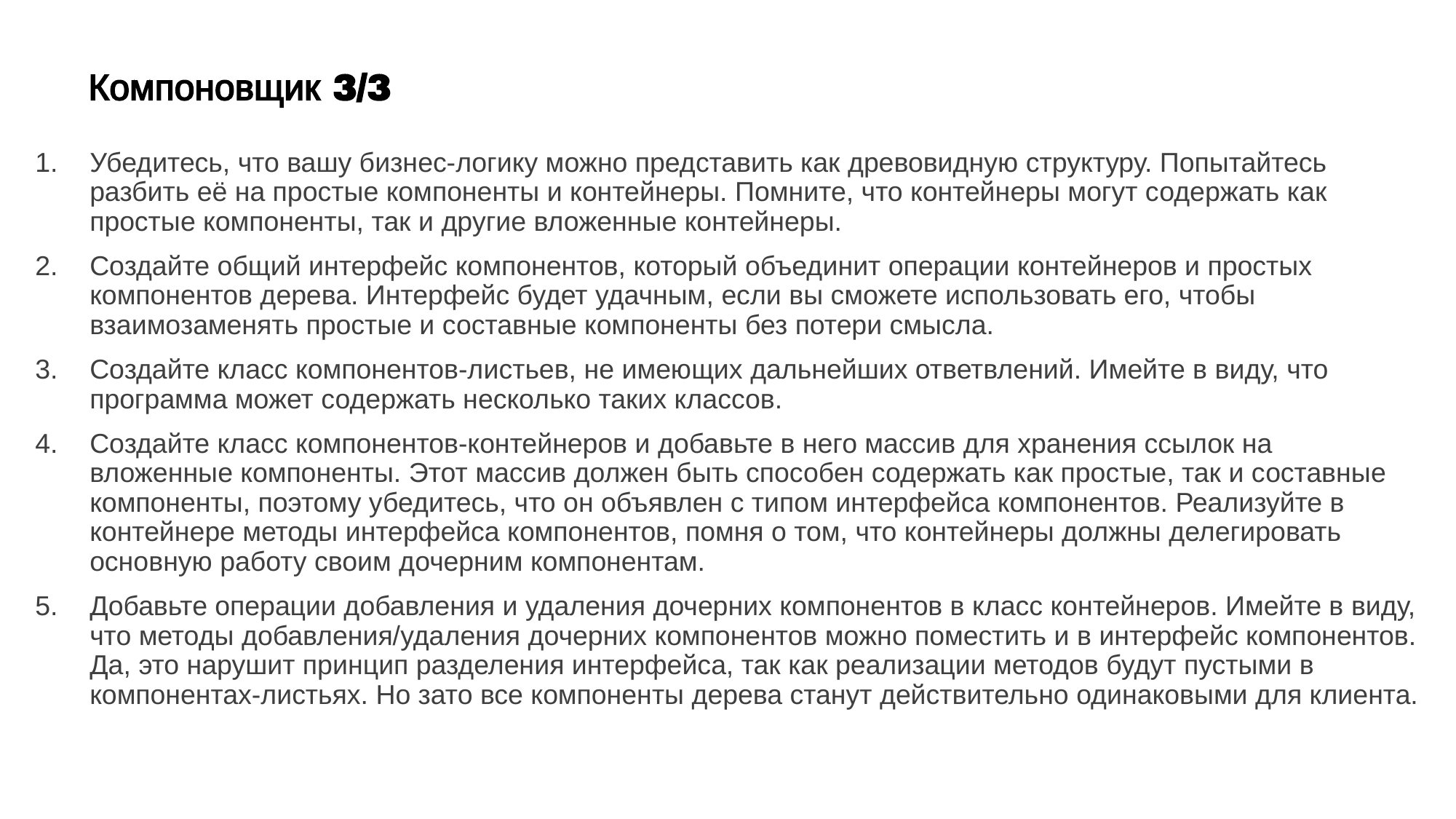

# Компоновщик 3/3
Убедитесь, что вашу бизнес-логику можно представить как древовидную структуру. Попытайтесь разбить её на простые компоненты и контейнеры. Помните, что контейнеры могут содержать как простые компоненты, так и другие вложенные контейнеры.
Создайте общий интерфейс компонентов, который объединит операции контейнеров и простых компонентов дерева. Интерфейс будет удачным, если вы сможете использовать его, чтобы взаимозаменять простые и составные компоненты без потери смысла.
Создайте класс компонентов-листьев, не имеющих дальнейших ответвлений. Имейте в виду, что программа может содержать несколько таких классов.
Создайте класс компонентов-контейнеров и добавьте в него массив для хранения ссылок на вложенные компоненты. Этот массив должен быть способен содержать как простые, так и составные компоненты, поэтому убедитесь, что он объявлен с типом интерфейса компонентов. Реализуйте в контейнере методы интерфейса компонентов, помня о том, что контейнеры должны делегировать основную работу своим дочерним компонентам.
Добавьте операции добавления и удаления дочерних компонентов в класс контейнеров. Имейте в виду, что методы добавления/удаления дочерних компонентов можно поместить и в интерфейс компонентов. Да, это нарушит принцип разделения интерфейса, так как реализации методов будут пустыми в компонентах-листьях. Но зато все компоненты дерева станут действительно одинаковыми для клиента.